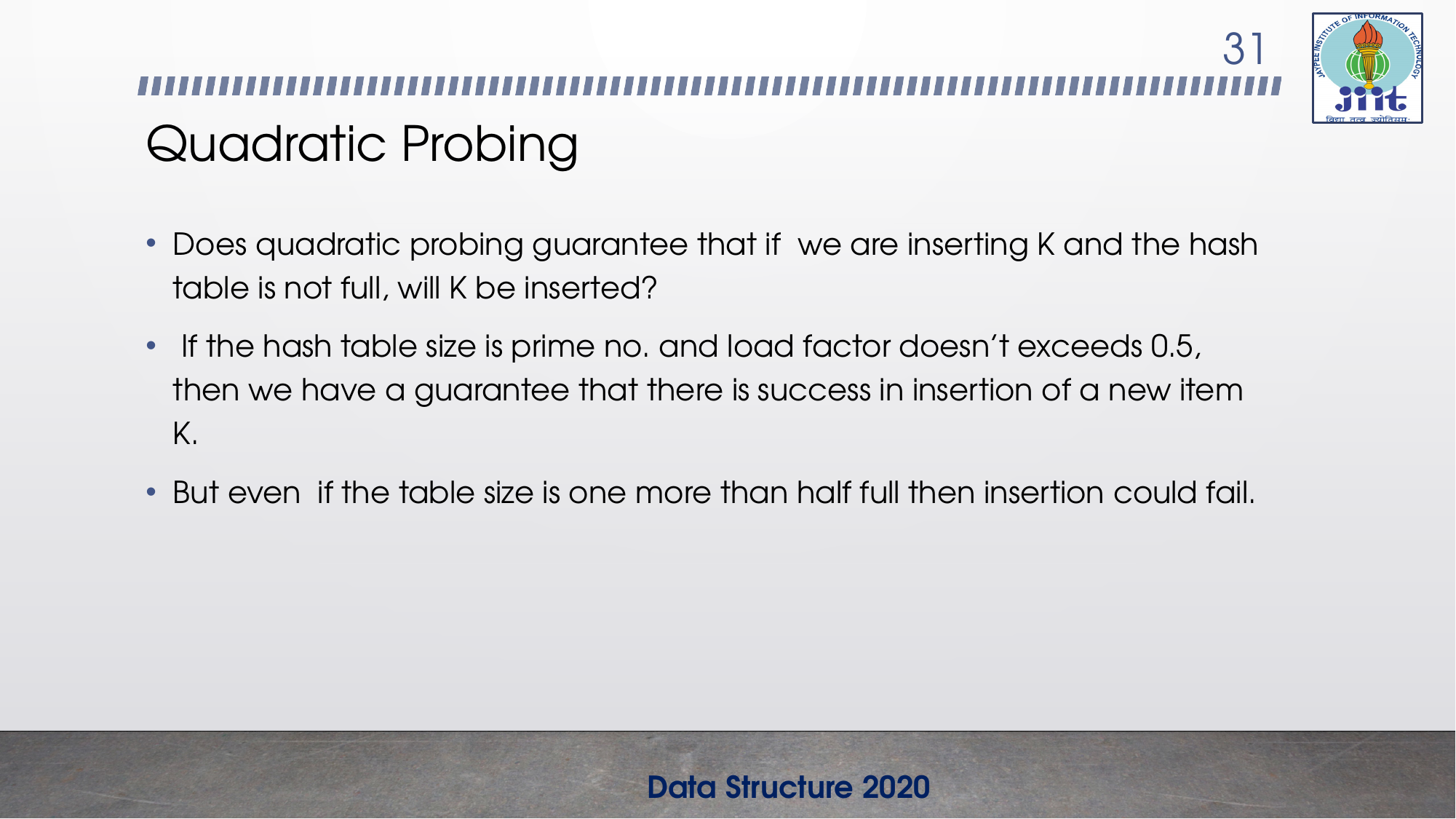

31
# Quadratic Probing
Does quadratic probing guarantee that if  we are inserting K and the hash table is not full, will K be inserted?
 If the hash table size is prime no. and load factor doesn’t exceeds 0.5, then we have a guarantee that there is success in insertion of a new item K.
But even  if the table size is one more than half full then insertion could fail.